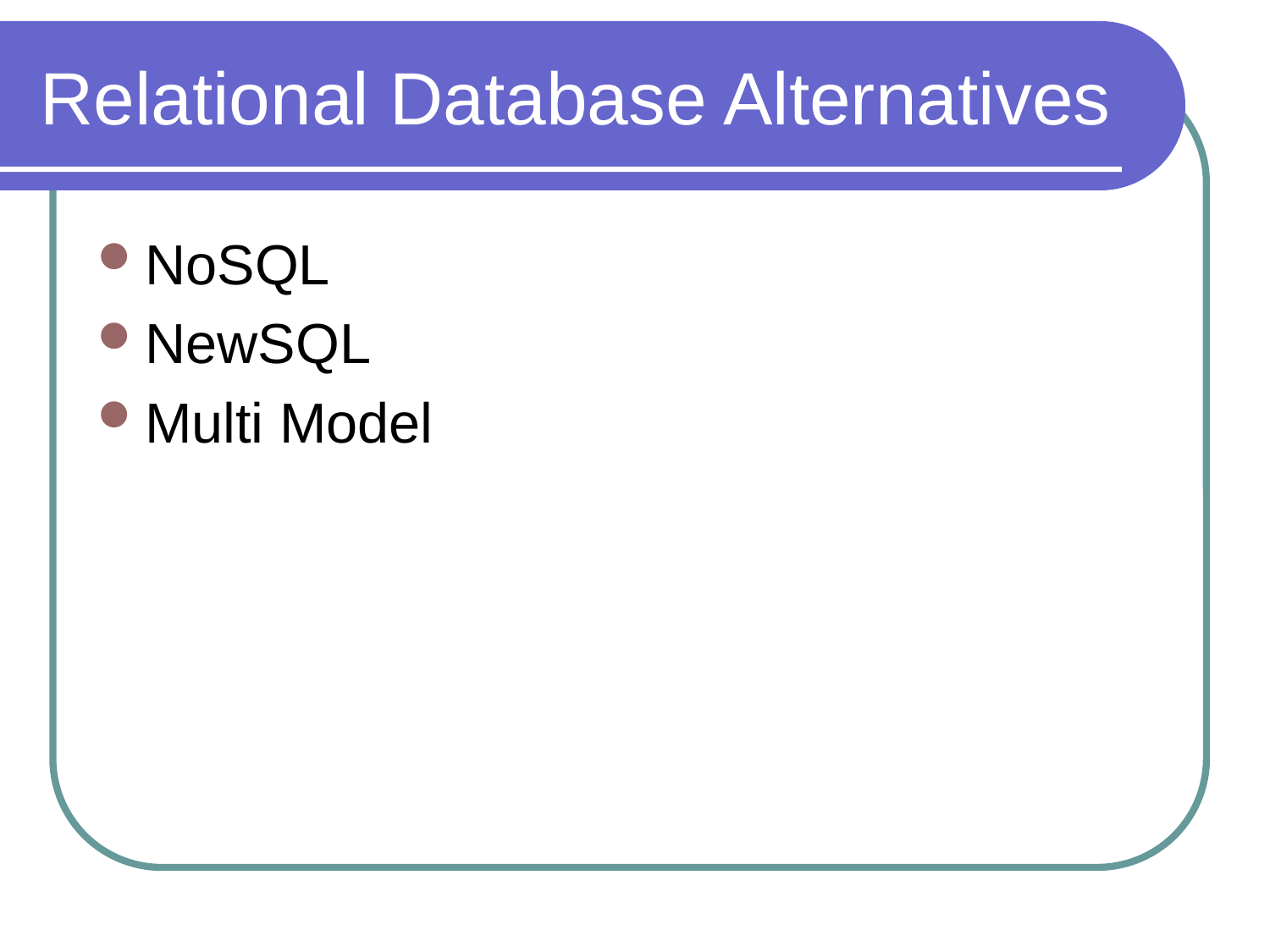

# Relational Database Alternatives
NoSQL
NewSQL
Multi Model